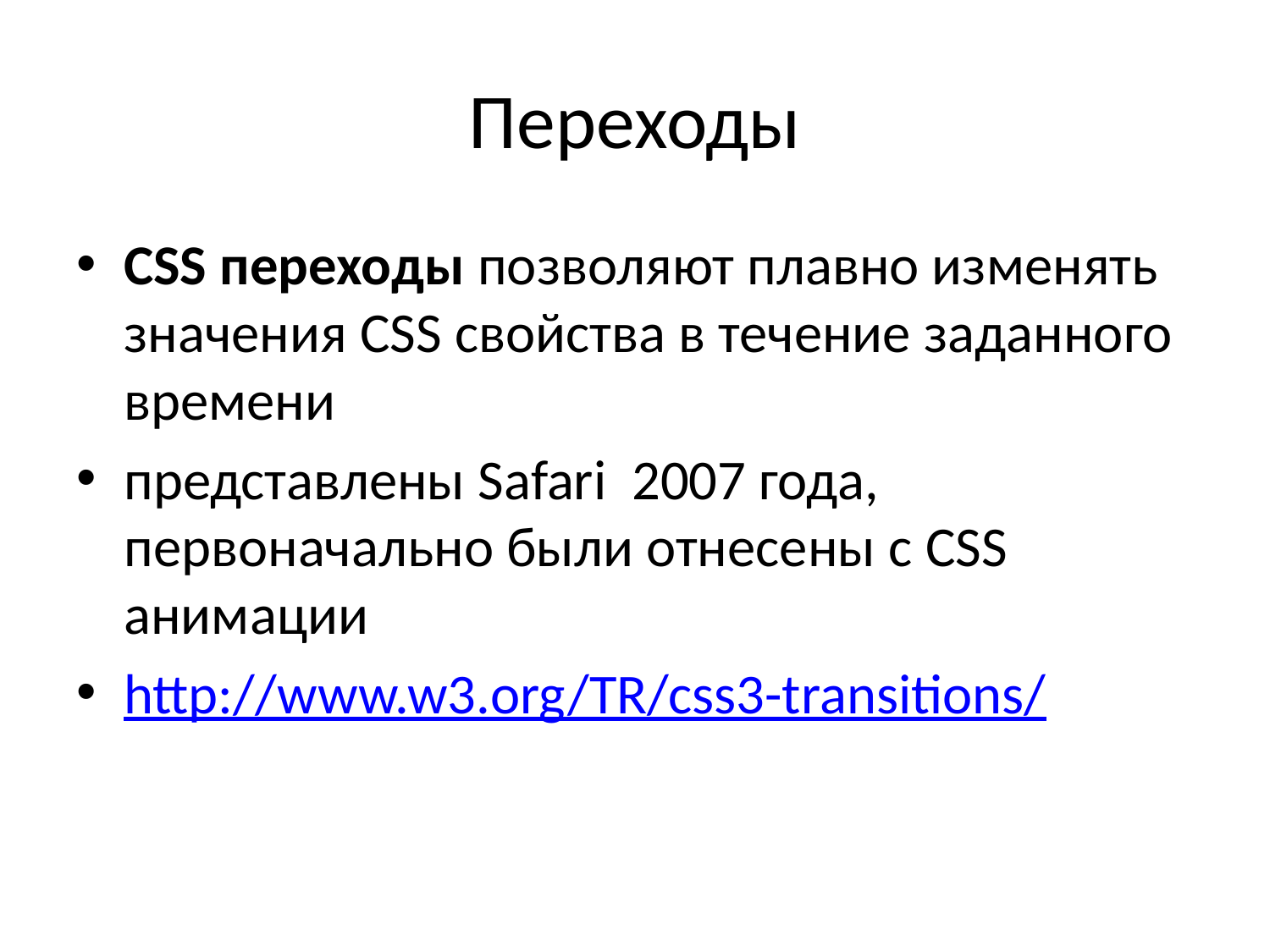

# Переходы
CSS переходы позволяют плавно изменять значения CSS свойства в течение заданного времени
представлены Safari  2007 года, первоначально были отнесены с CSS анимации
http://www.w3.org/TR/css3-transitions/